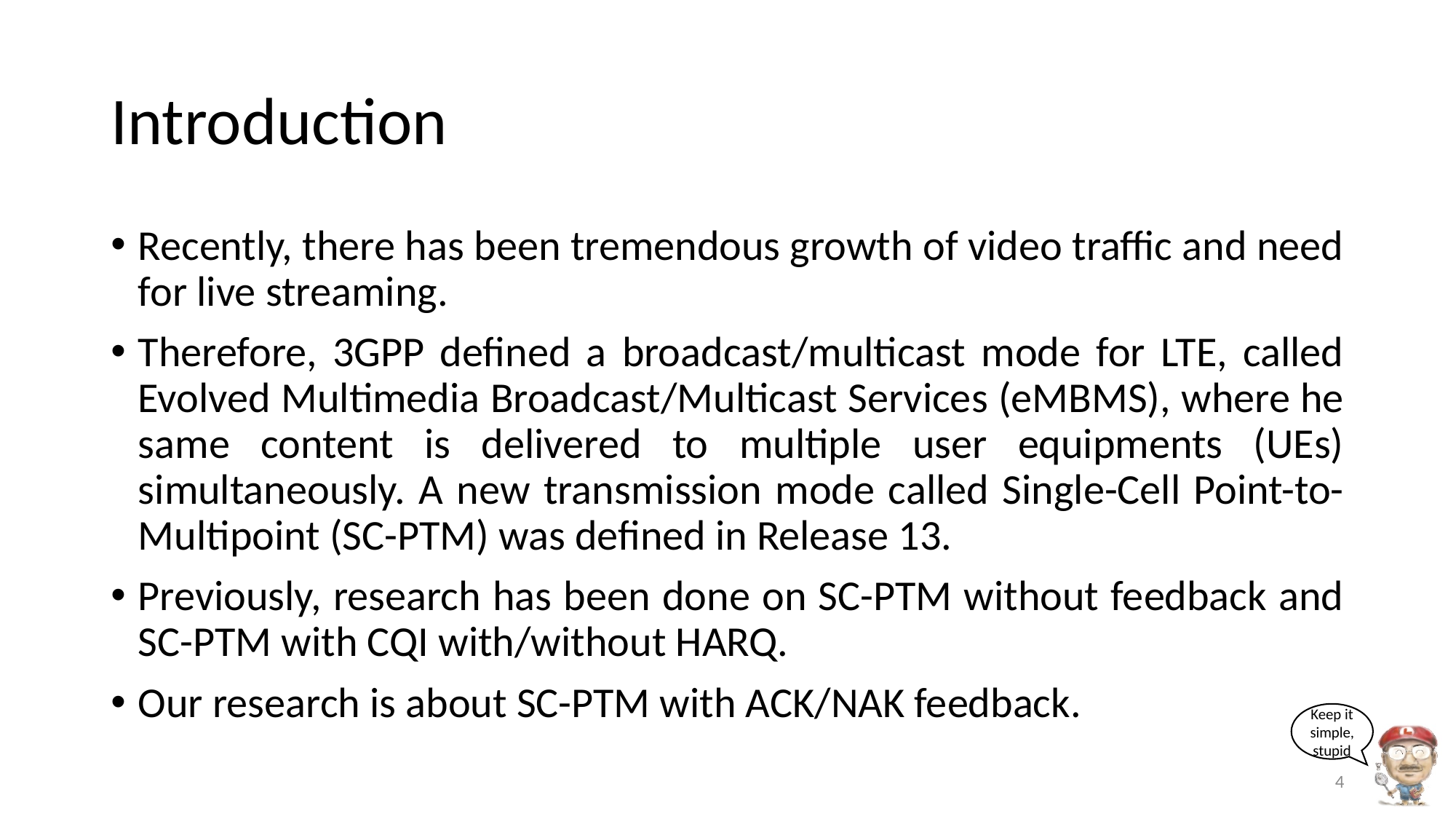

# Introduction
Recently, there has been tremendous growth of video traffic and need for live streaming.
Therefore, 3GPP defined a broadcast/multicast mode for LTE, called Evolved Multimedia Broadcast/Multicast Services (eMBMS), where he same content is delivered to multiple user equipments (UEs) simultaneously. A new transmission mode called Single-Cell Point-to-Multipoint (SC-PTM) was defined in Release 13.
Previously, research has been done on SC-PTM without feedback and SC-PTM with CQI with/without HARQ.
Our research is about SC-PTM with ACK/NAK feedback.
4